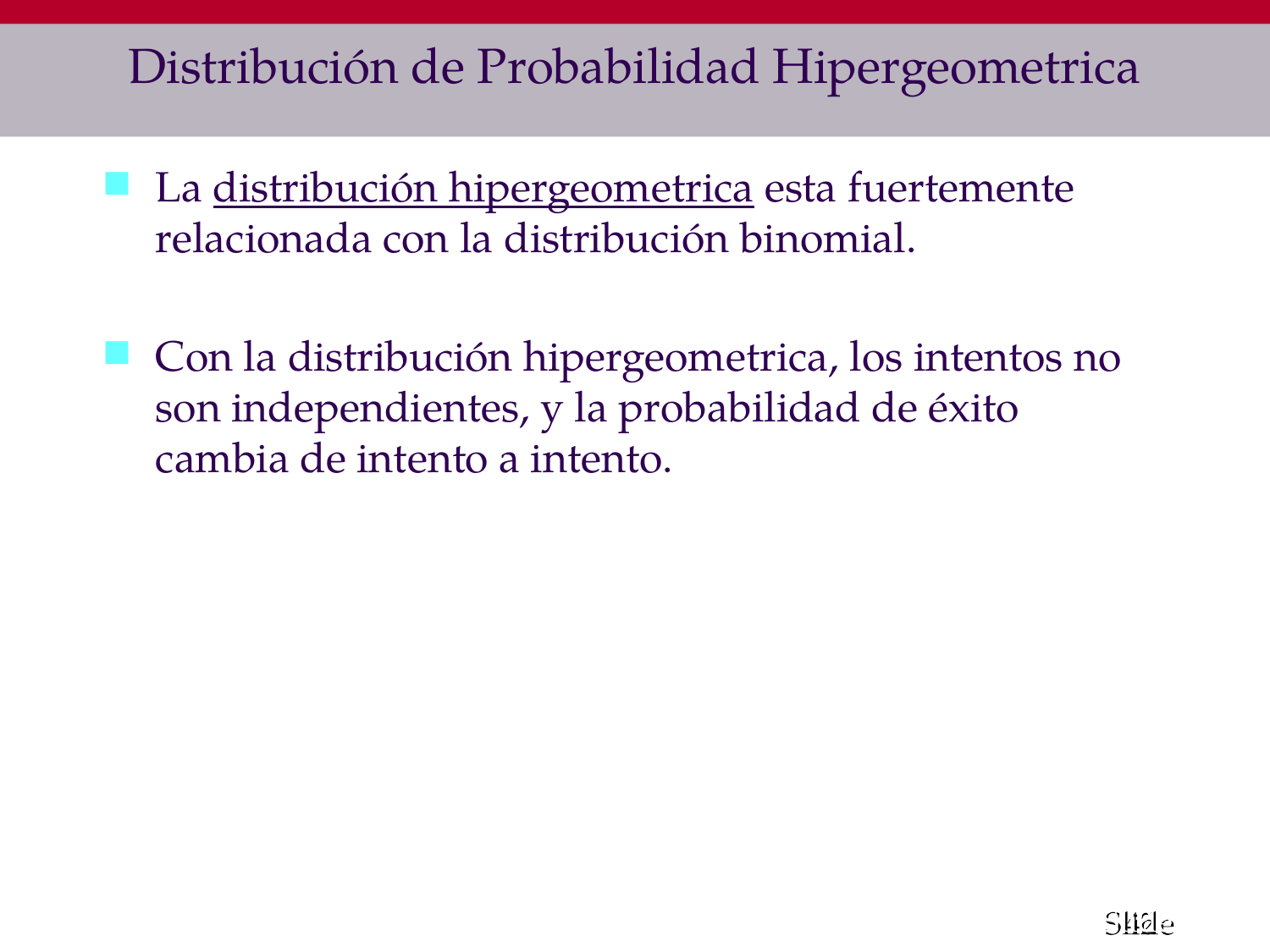

# Distribución de Probabilidad Hipergeometrica
La distribución hipergeometrica esta fuertemente relacionada con la distribución binomial.

Con la distribución hipergeometrica, los intentos no son independientes, y la probabilidad de éxito cambia de intento a intento.